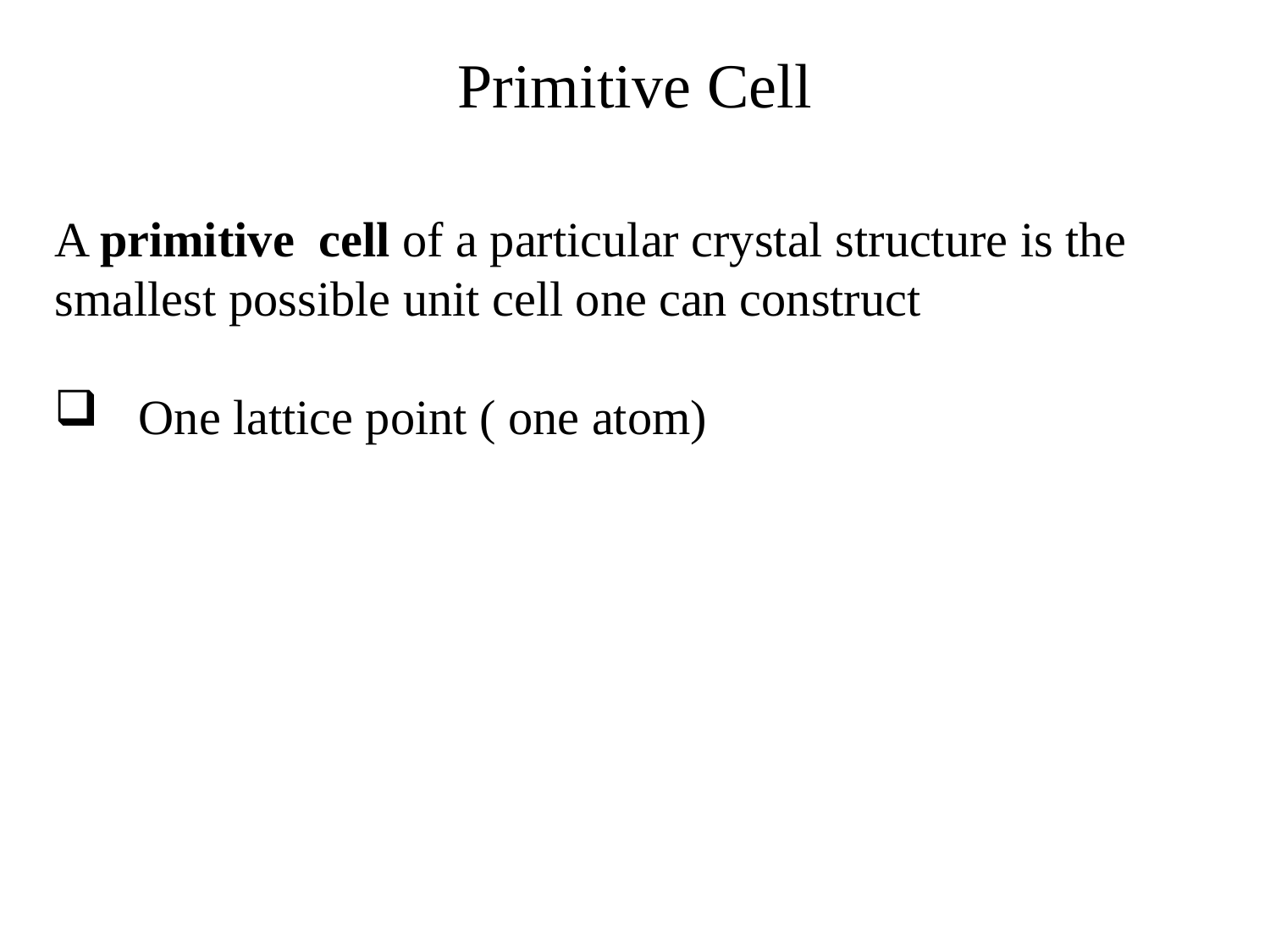

# Primitive Cell
A primitive  cell of a particular crystal structure is the smallest possible unit cell one can construct

 One lattice point ( one atom)